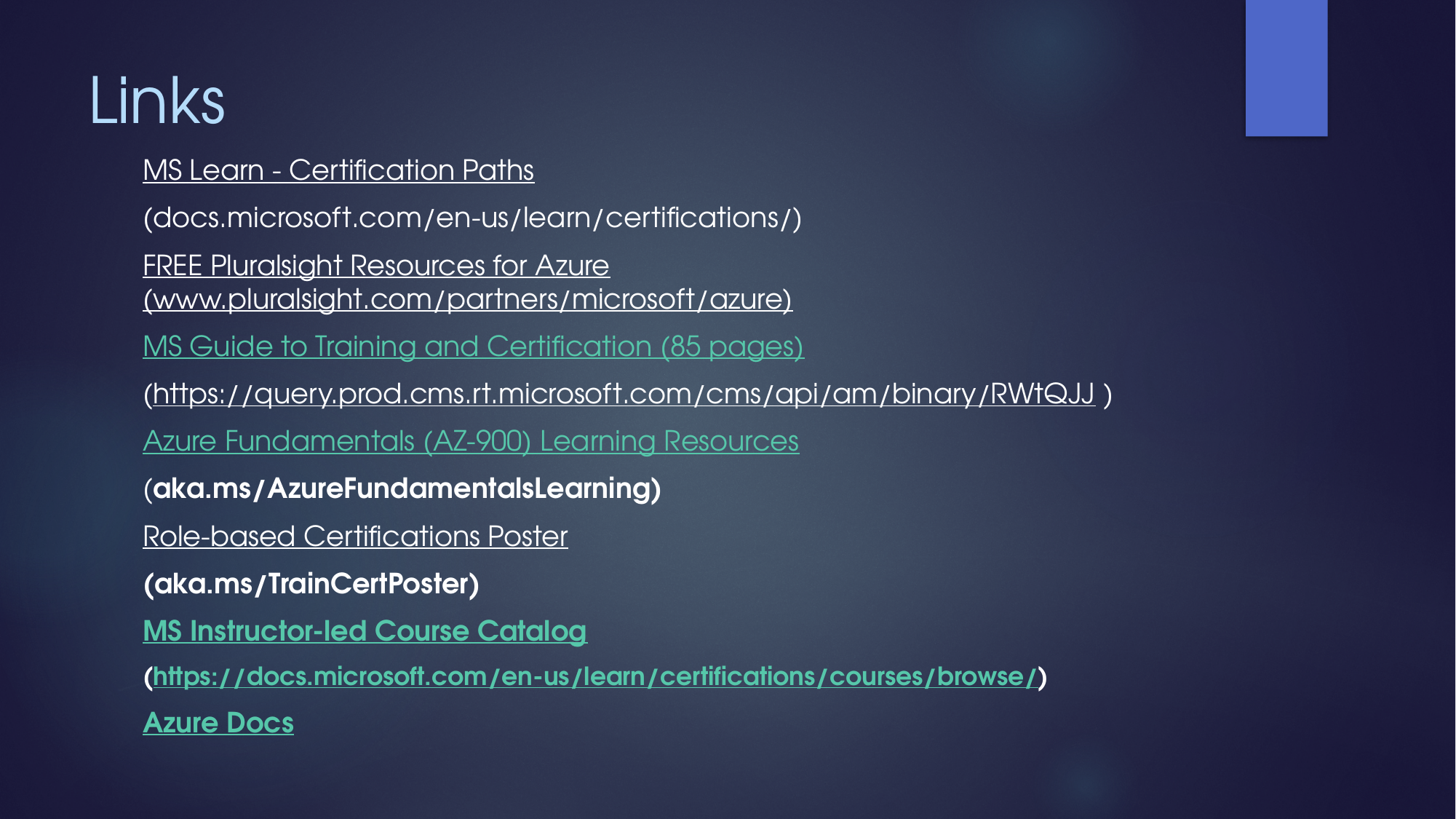

# Links
MS Learn - Certification Paths
(docs.microsoft.com/en-us/learn/certifications/)
FREE Pluralsight Resources for Azure (www.pluralsight.com/partners/microsoft/azure)
MS Guide to Training and Certification (85 pages)
(https://query.prod.cms.rt.microsoft.com/cms/api/am/binary/RWtQJJ)
Azure Fundamentals (AZ-900) Learning Resources
(aka.ms/AzureFundamentalsLearning)
Role-based Certifications Poster
(aka.ms/TrainCertPoster)
MS Instructor-led Course Catalog
(https://docs.microsoft.com/en-us/learn/certifications/courses/browse/)
Azure Docs